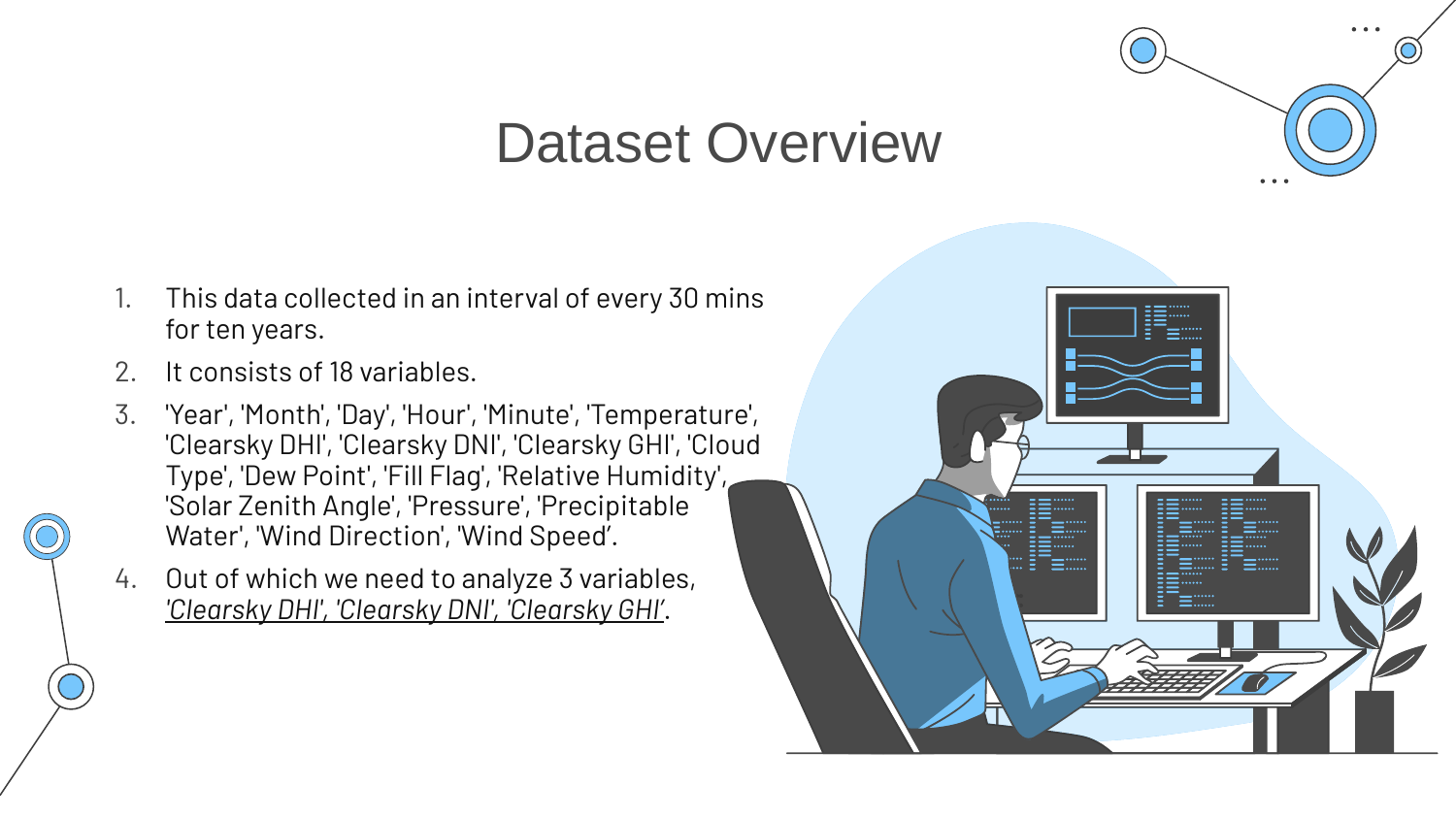

# Dataset Overview

This data collected in an interval of every 30 mins for ten years.
It consists of 18 variables.
'Year', 'Month', 'Day', 'Hour', 'Minute', 'Temperature', 'Clearsky DHI', 'Clearsky DNI', 'Clearsky GHI', 'Cloud Type', 'Dew Point', 'Fill Flag', 'Relative Humidity', 'Solar Zenith Angle', 'Pressure', 'Precipitable Water', 'Wind Direction', 'Wind Speed’.
Out of which we need to analyze 3 variables, 'Clearsky DHI', 'Clearsky DNI', 'Clearsky GHI’.